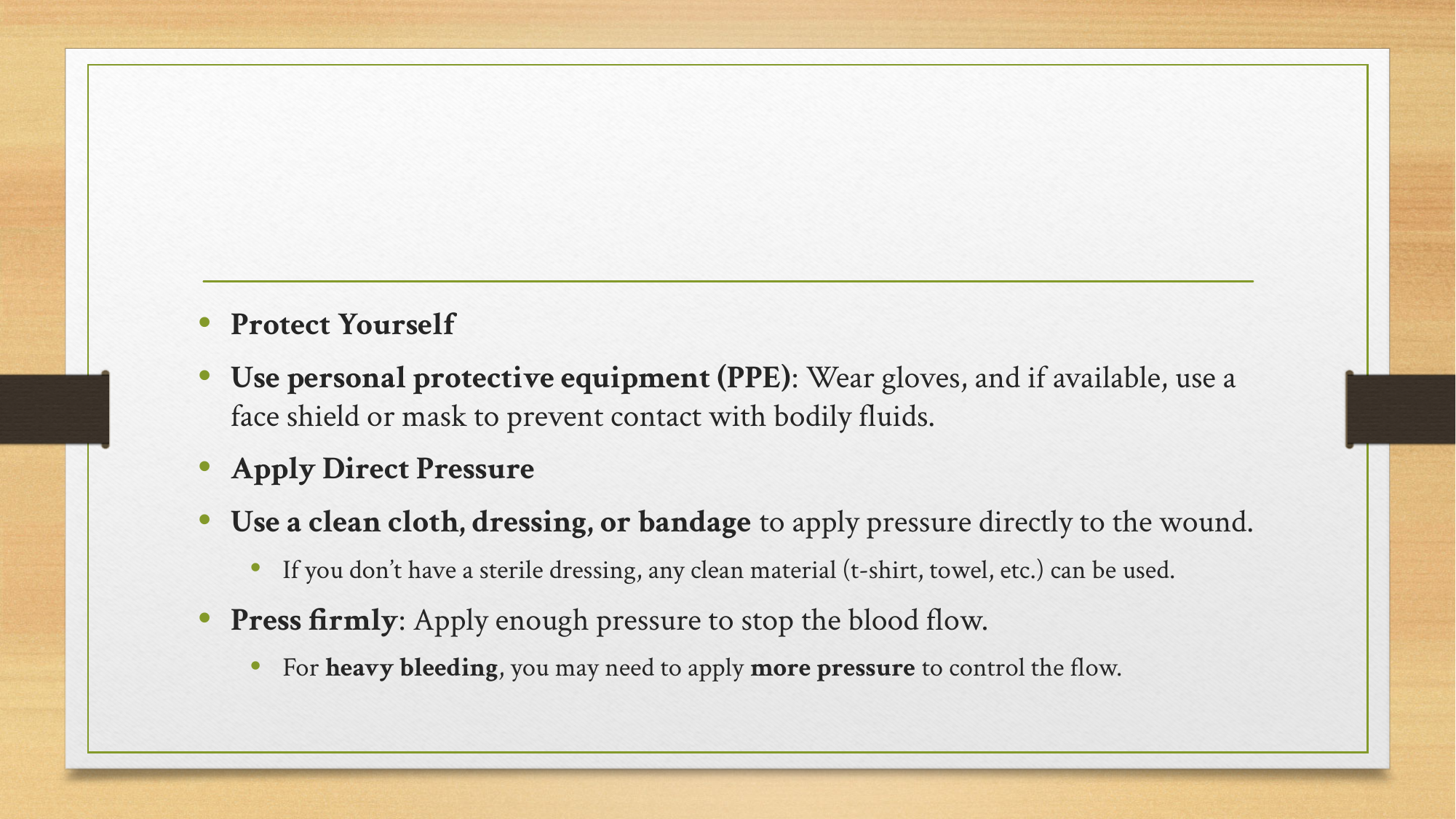

#
Protect Yourself
Use personal protective equipment (PPE): Wear gloves, and if available, use a face shield or mask to prevent contact with bodily fluids.
Apply Direct Pressure
Use a clean cloth, dressing, or bandage to apply pressure directly to the wound.
If you don’t have a sterile dressing, any clean material (t-shirt, towel, etc.) can be used.
Press firmly: Apply enough pressure to stop the blood flow.
For heavy bleeding, you may need to apply more pressure to control the flow.